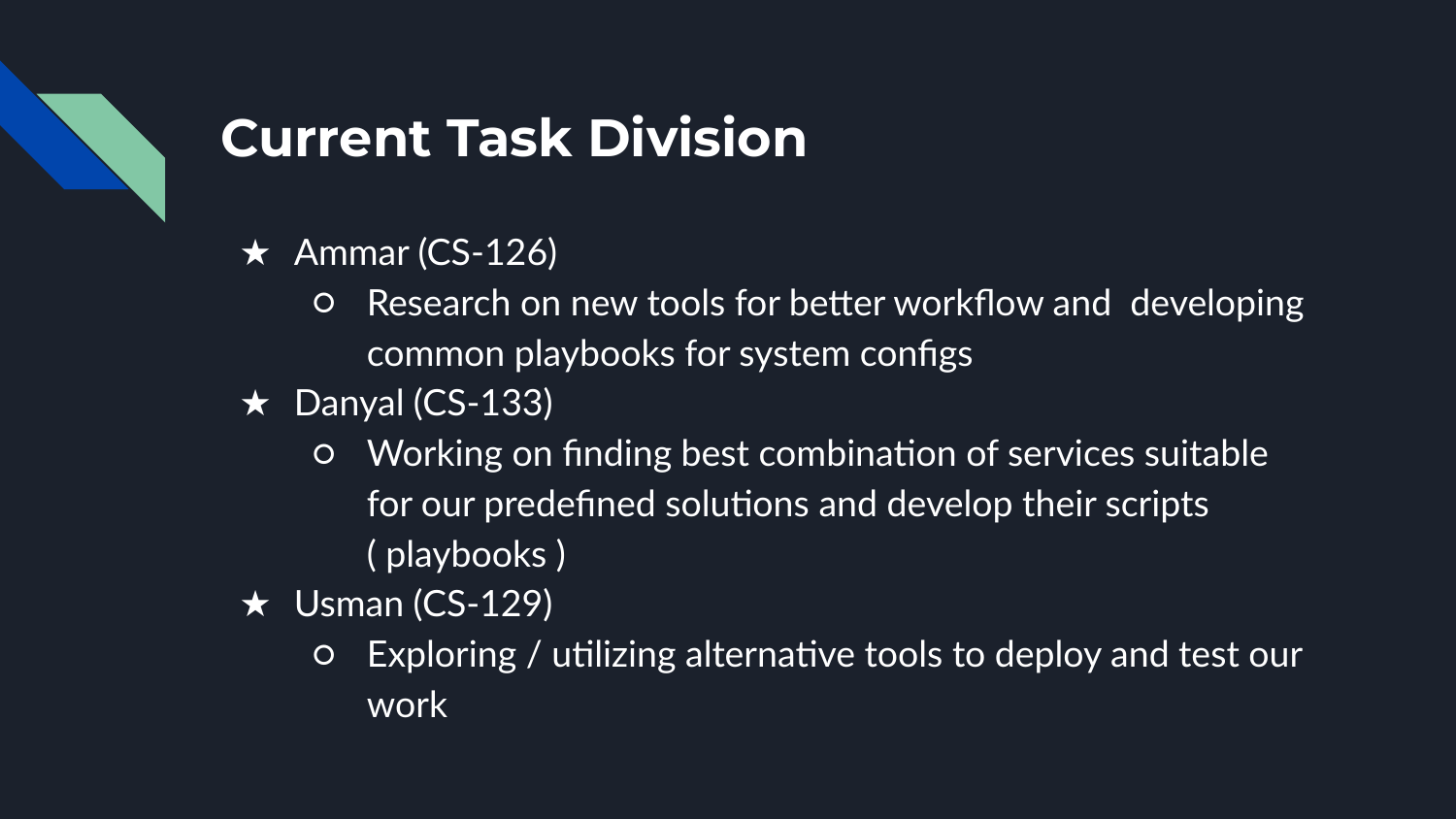

# Current Task Division
Ammar (CS-126)
Research on new tools for better workflow and  developing common playbooks for system configs
Danyal (CS-133)
Working on finding best combination of services suitable  for our predefined solutions and develop their scripts ( playbooks )
Usman (CS-129)
Exploring / utilizing alternative tools to deploy and test our work